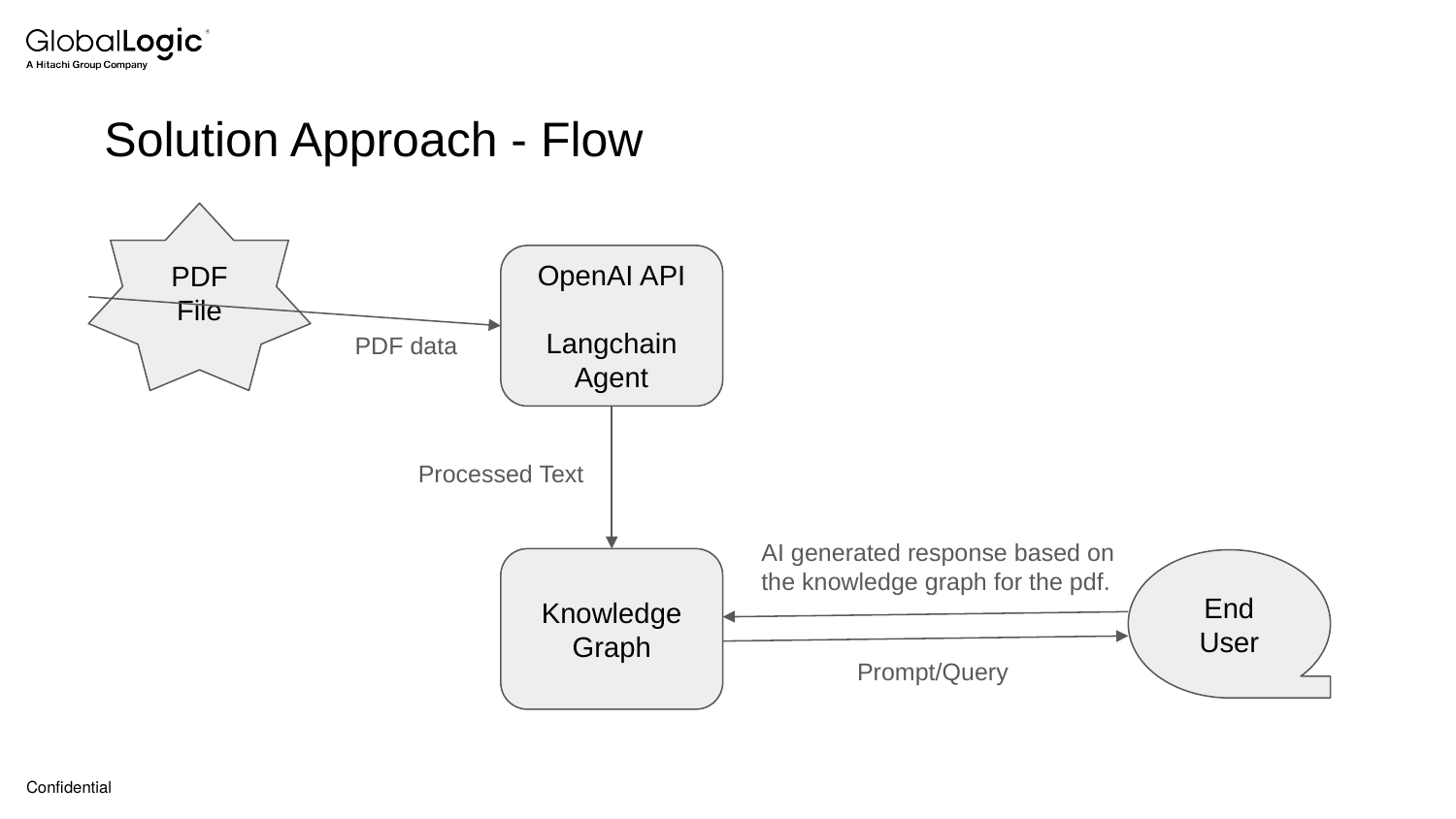

# Solution Approach - Flow
PDF File
OpenAI API

Langchain Agent
PDF data
Processed Text
AI generated response based on the knowledge graph for the pdf.
Knowledge Graph
End User
Prompt/Query